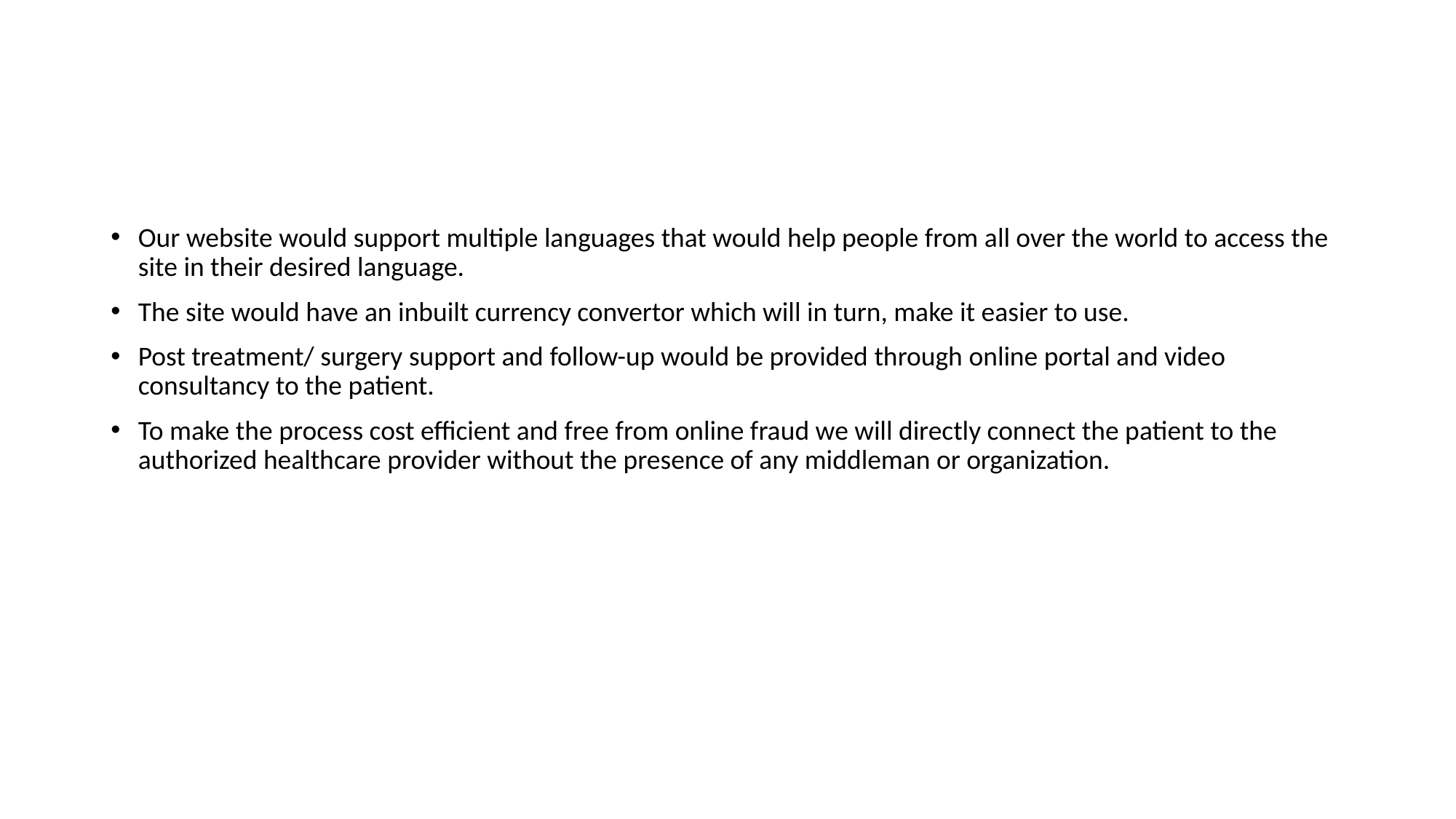

Our website would support multiple languages that would help people from all over the world to access the site in their desired language.
The site would have an inbuilt currency convertor which will in turn, make it easier to use.
Post treatment/ surgery support and follow-up would be provided through online portal and video consultancy to the patient.
To make the process cost efficient and free from online fraud we will directly connect the patient to the authorized healthcare provider without the presence of any middleman or organization.